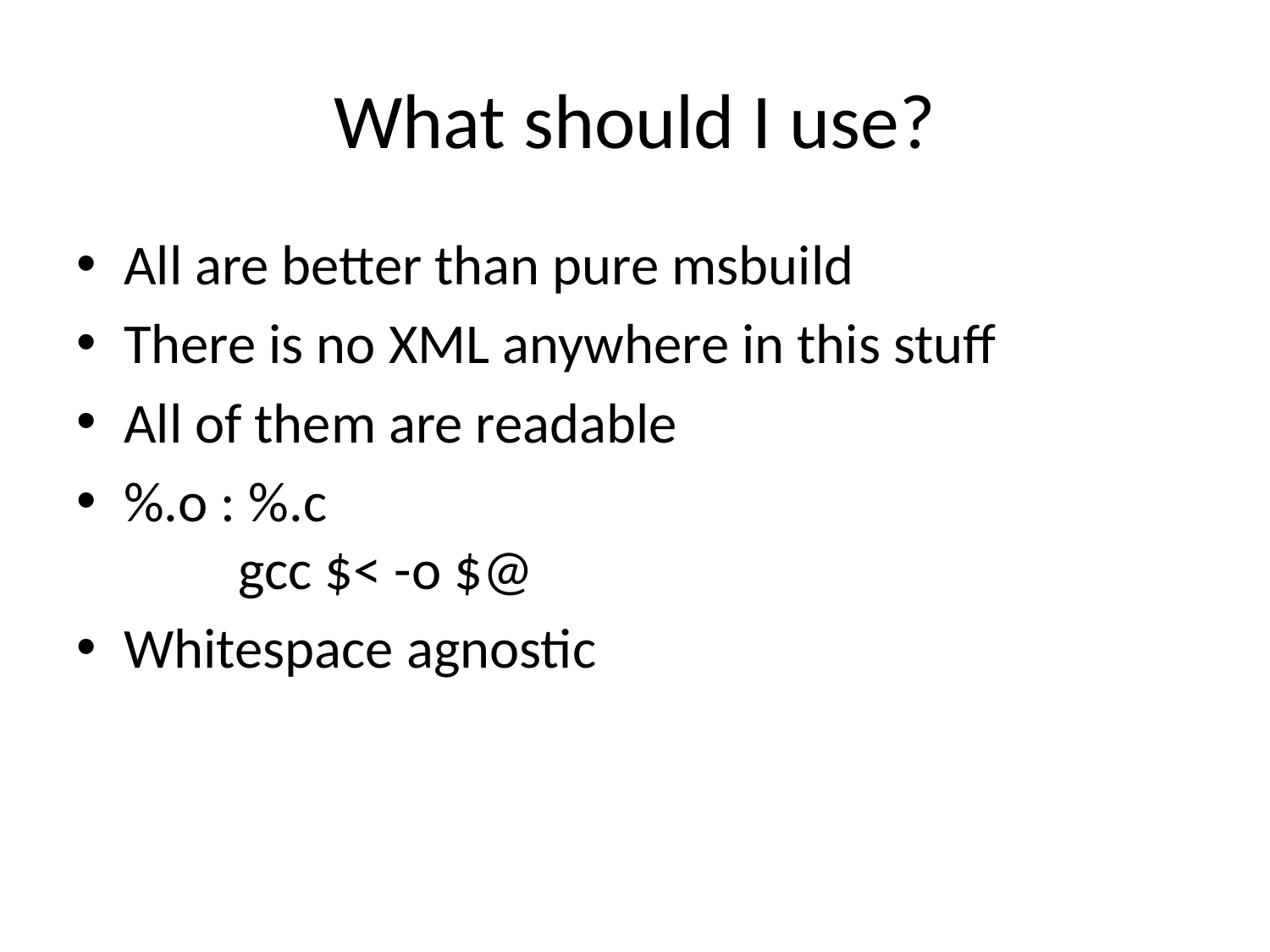

# What should I use?
All are better than pure msbuild
There is no XML anywhere in this stuff
All of them are readable
%.o : %.c
         gcc $< -o $@
Whitespace agnostic